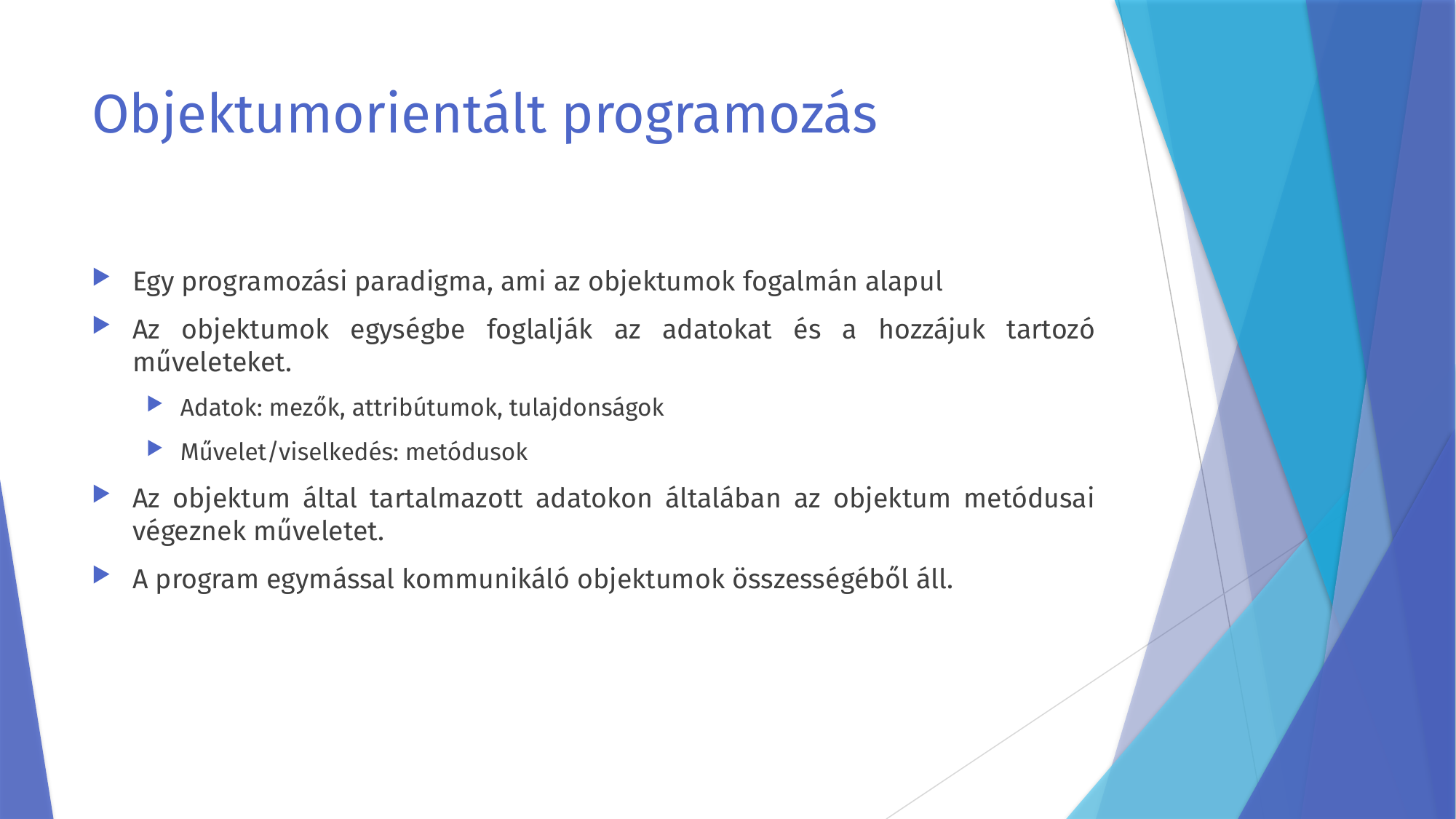

# Objektumorientált programozás
Egy programozási paradigma, ami az objektumok fogalmán alapul
Az objektumok egységbe foglalják az adatokat és a hozzájuk tartozó műveleteket.
Adatok: mezők, attribútumok, tulajdonságok
Művelet/viselkedés: metódusok
Az objektum által tartalmazott adatokon általában az objektum metódusai végeznek műveletet.
A program egymással kommunikáló objektumok összességéből áll.